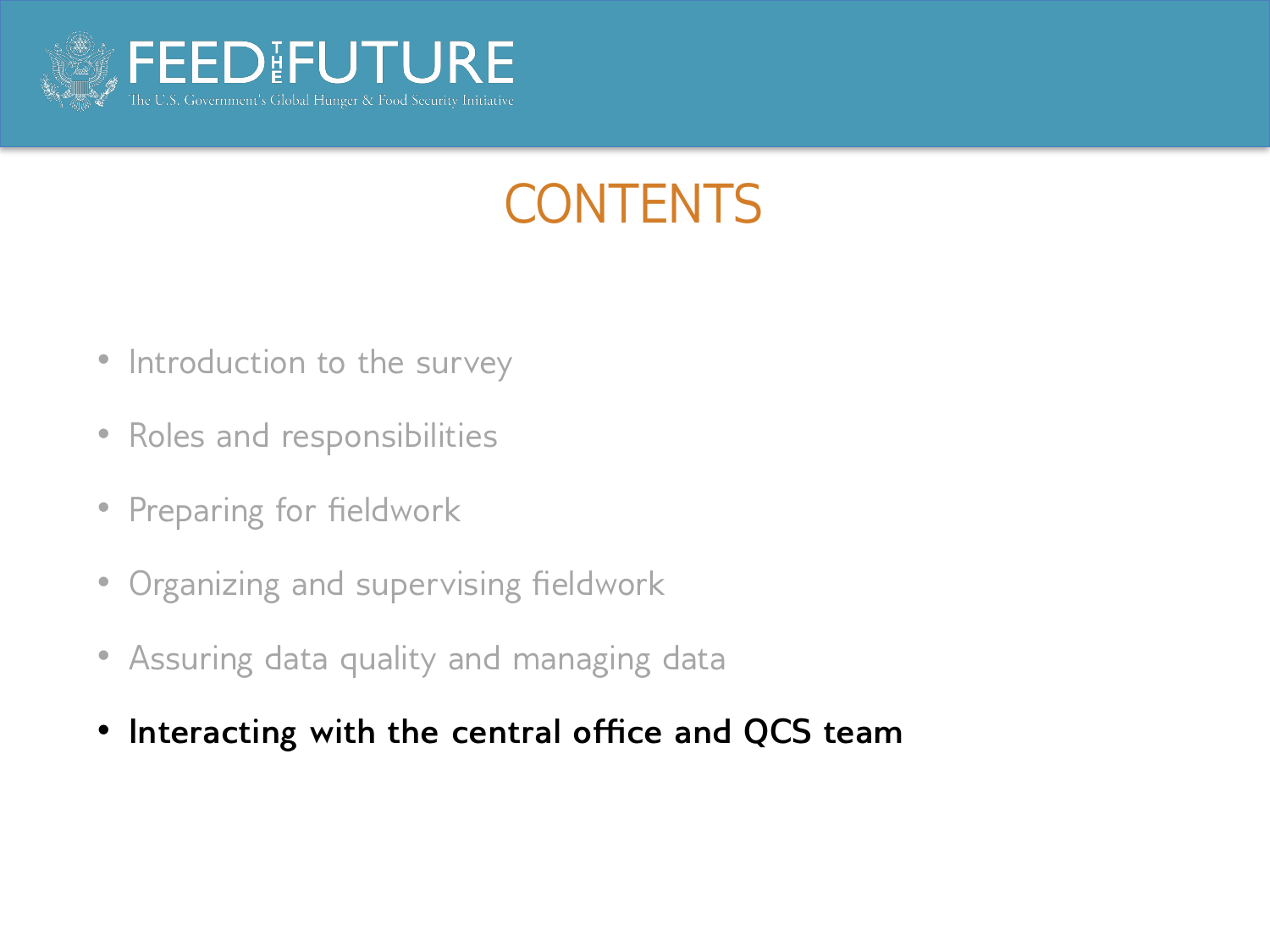

# Contents
Introduction to the survey
Roles and responsibilities
Preparing for fieldwork
Organizing and supervising fieldwork
Assuring data quality and managing data
Interacting with the central office and QCS team